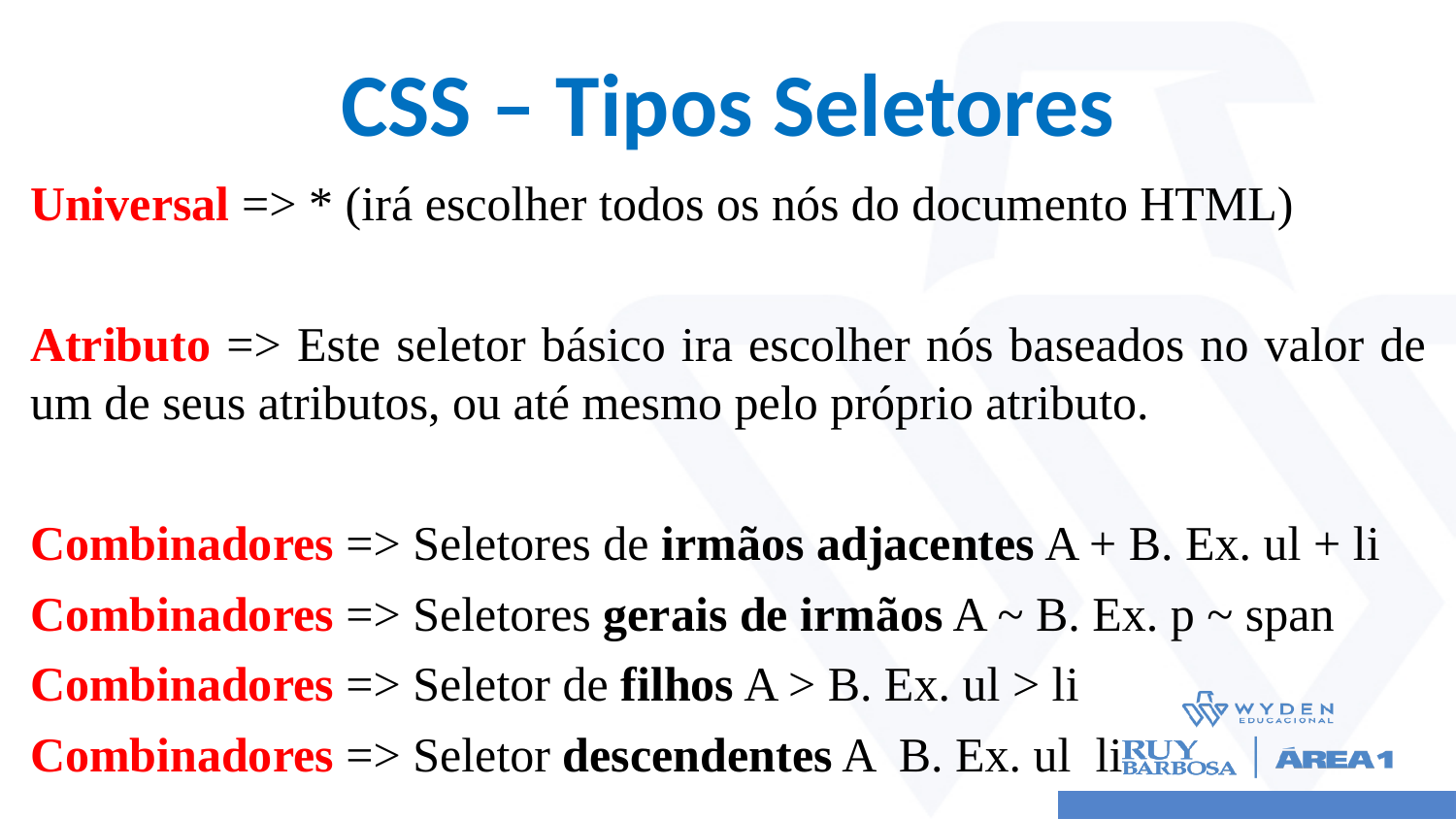

# CSS – Tipos Seletores
Universal => * (irá escolher todos os nós do documento HTML)

Atributo => Este seletor básico ira escolher nós baseados no valor de um de seus atributos, ou até mesmo pelo próprio atributo.

Combinadores => Seletores de irmãos adjacentes A + B. Ex. ul + li
Combinadores => Seletores gerais de irmãos A ~ B. Ex. p ~ span
Combinadores => Seletor de filhos A > B. Ex. ul > li
Combinadores => Seletor descendentes A  B. Ex. ul  li